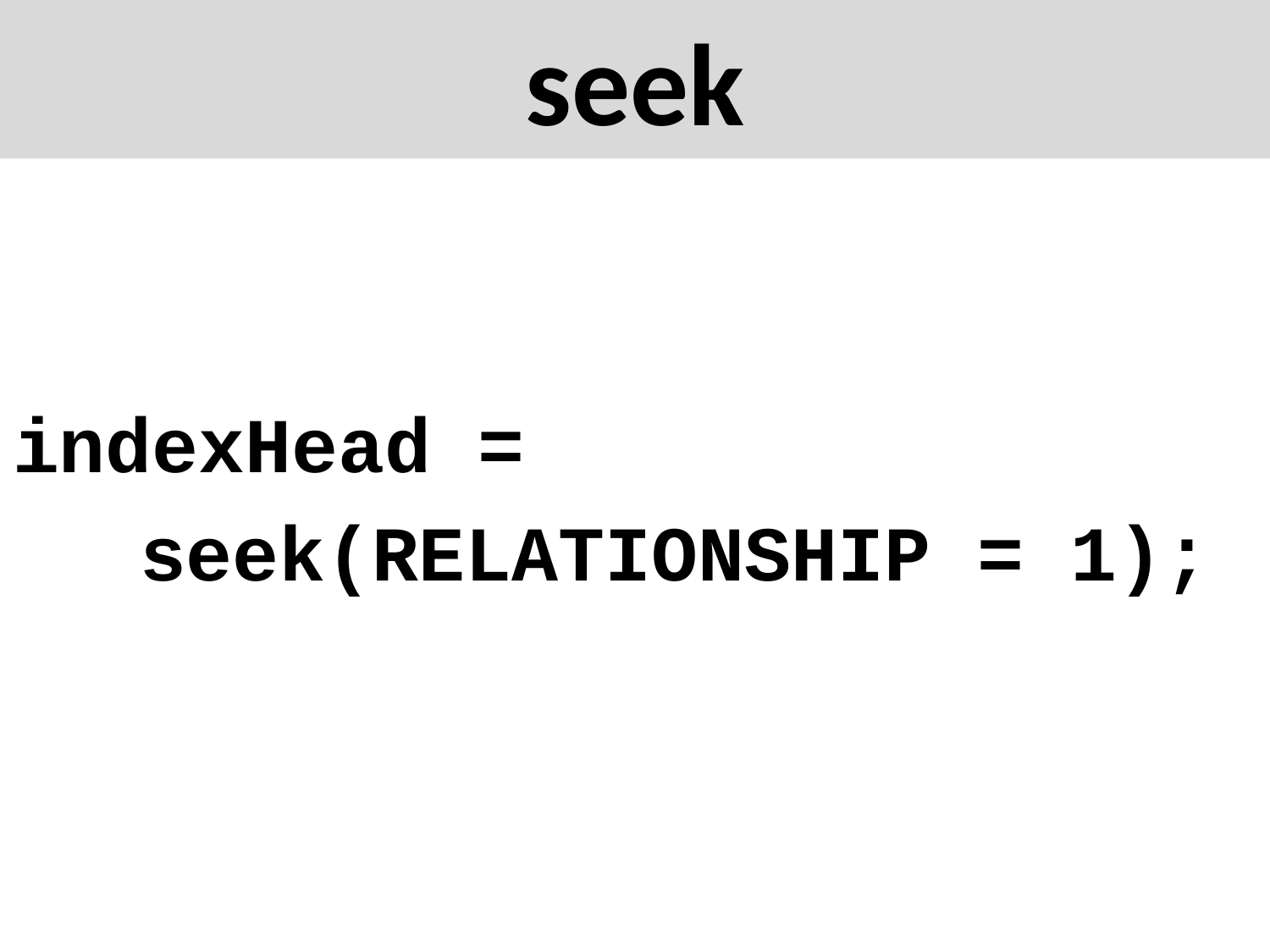

# seek

indexHead =
	seek(RELATIONSHIP = 1);